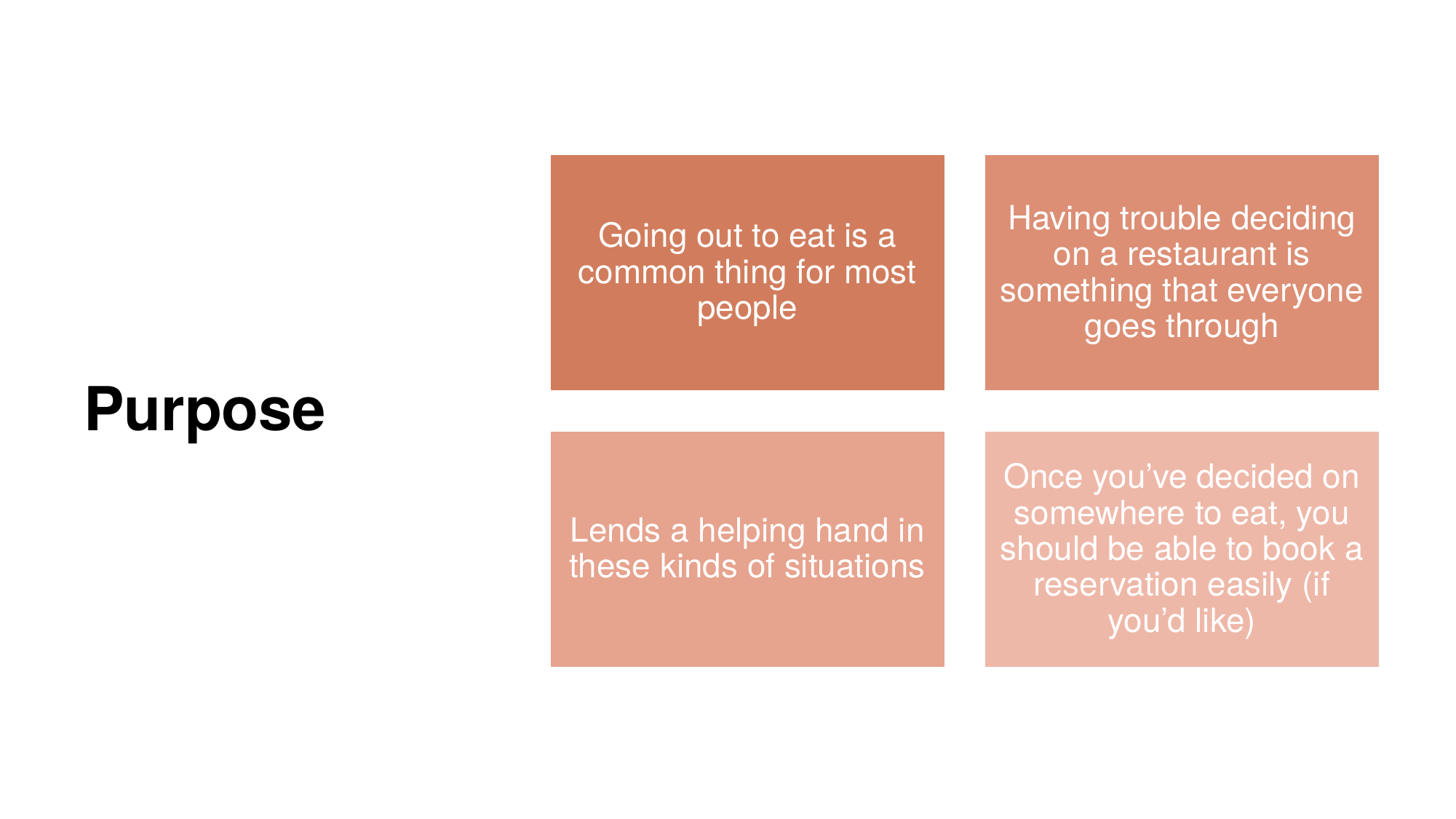

# Purpose
Going out to eat is a common thing for most people
Having trouble deciding on a restaurant is something that everyone goes through
Lends a helping hand in these kinds of situations
Once you’ve decided on somewhere to eat, you should be able to book a reservation easily (if you’d like)